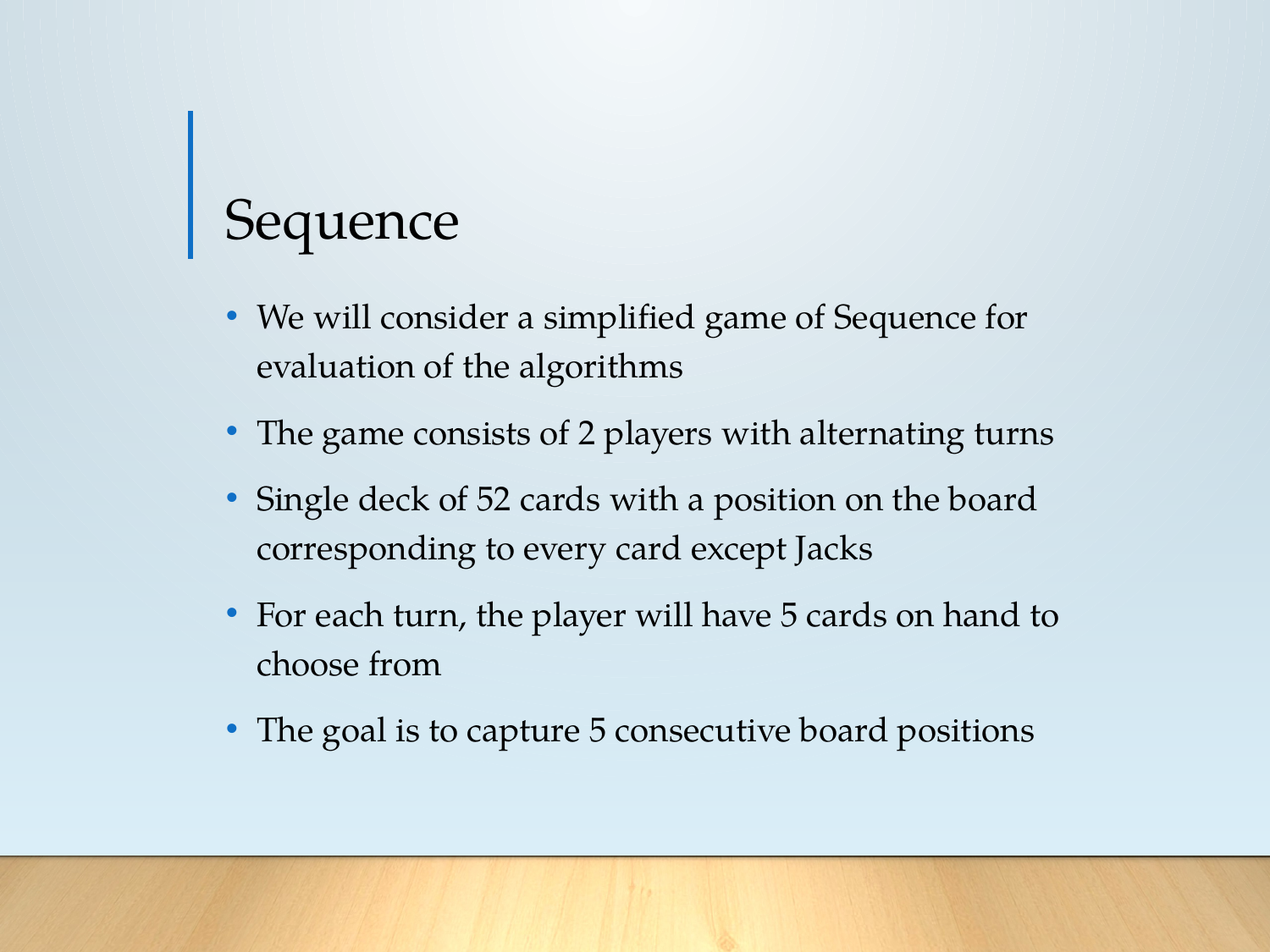

# Sequence
We will consider a simplified game of Sequence for evaluation of the algorithms
The game consists of 2 players with alternating turns
Single deck of 52 cards with a position on the board corresponding to every card except Jacks
For each turn, the player will have 5 cards on hand to choose from
The goal is to capture 5 consecutive board positions